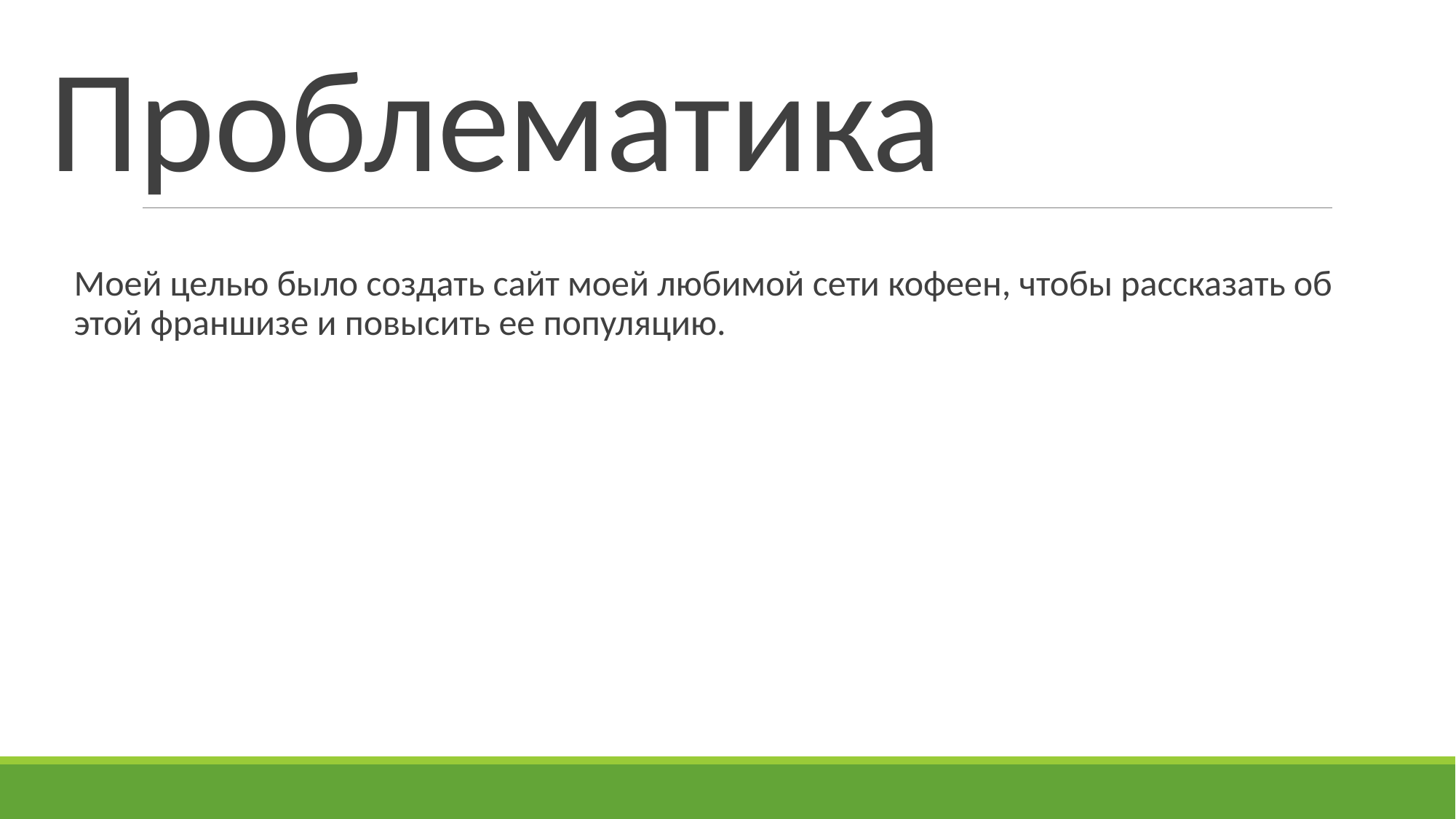

# Проблематика
Моей целью было создать сайт моей любимой сети кофеен, чтобы рассказать об этой франшизе и повысить ее популяцию.